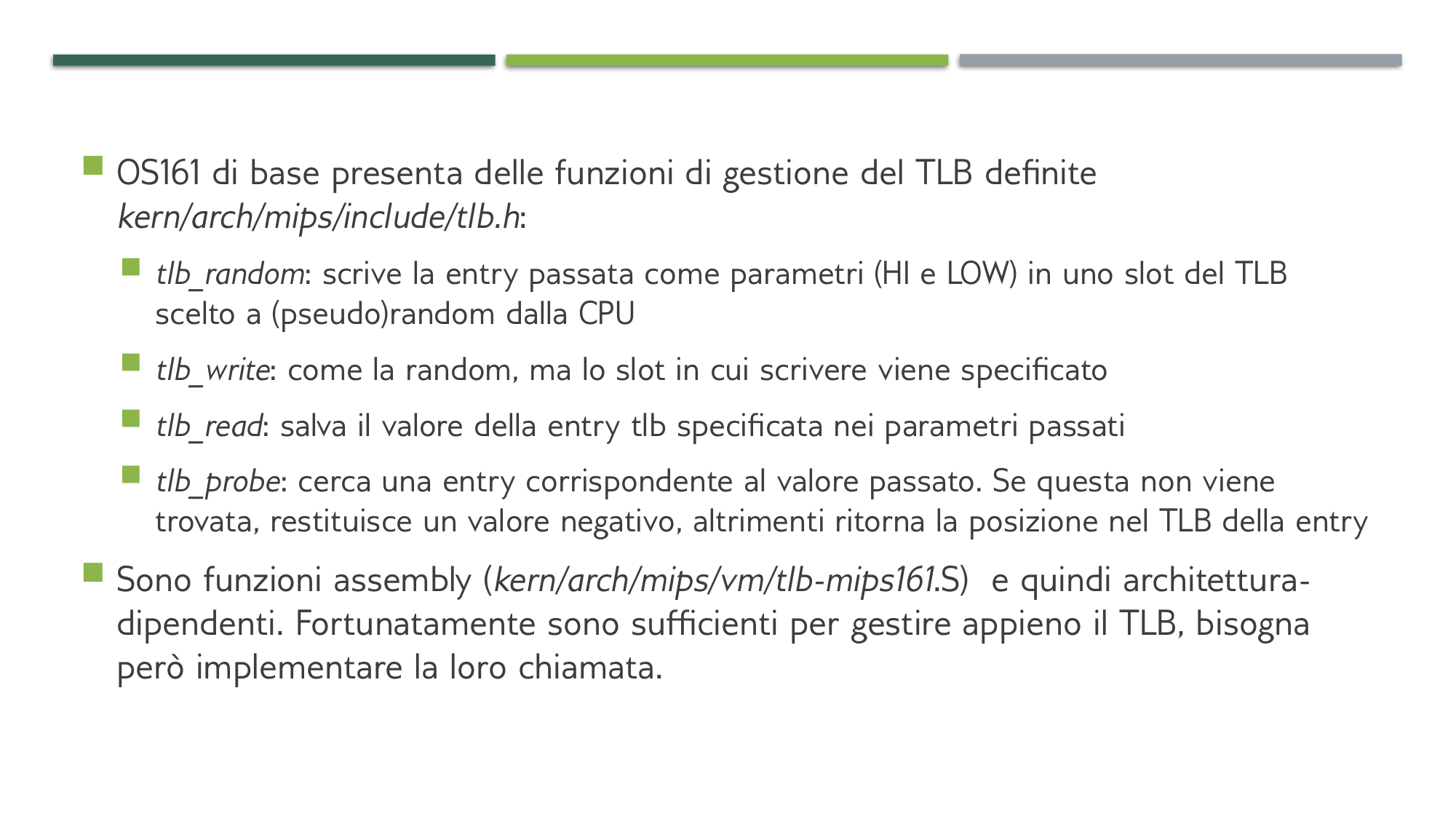

OS161 di base presenta delle funzioni di gestione del TLB definite kern/arch/mips/include/tlb.h:
tlb_random: scrive la entry passata come parametri (HI e LOW) in uno slot del TLB scelto a (pseudo)random dalla CPU
tlb_write: come la random, ma lo slot in cui scrivere viene specificato
tlb_read: salva il valore della entry tlb specificata nei parametri passati
tlb_probe: cerca una entry corrispondente al valore passato. Se questa non viene trovata, restituisce un valore negativo, altrimenti ritorna la posizione nel TLB della entry
Sono funzioni assembly (kern/arch/mips/vm/tlb-mips161.S)  e quindi architettura-dipendenti. Fortunatamente sono sufficienti per gestire appieno il TLB, bisogna però implementare la loro chiamata.